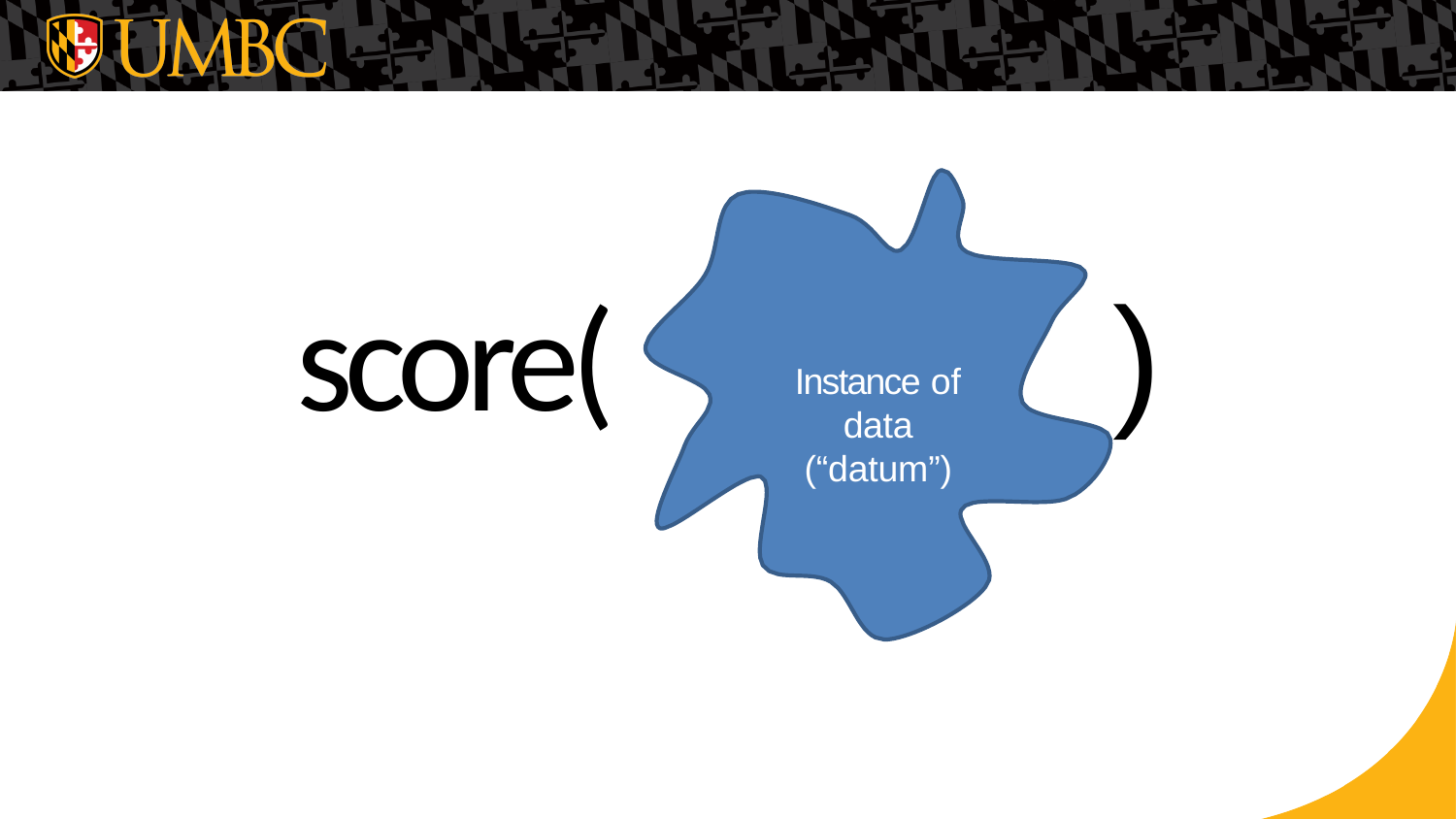

# score(
)
Instance of data
(“datum”)
51